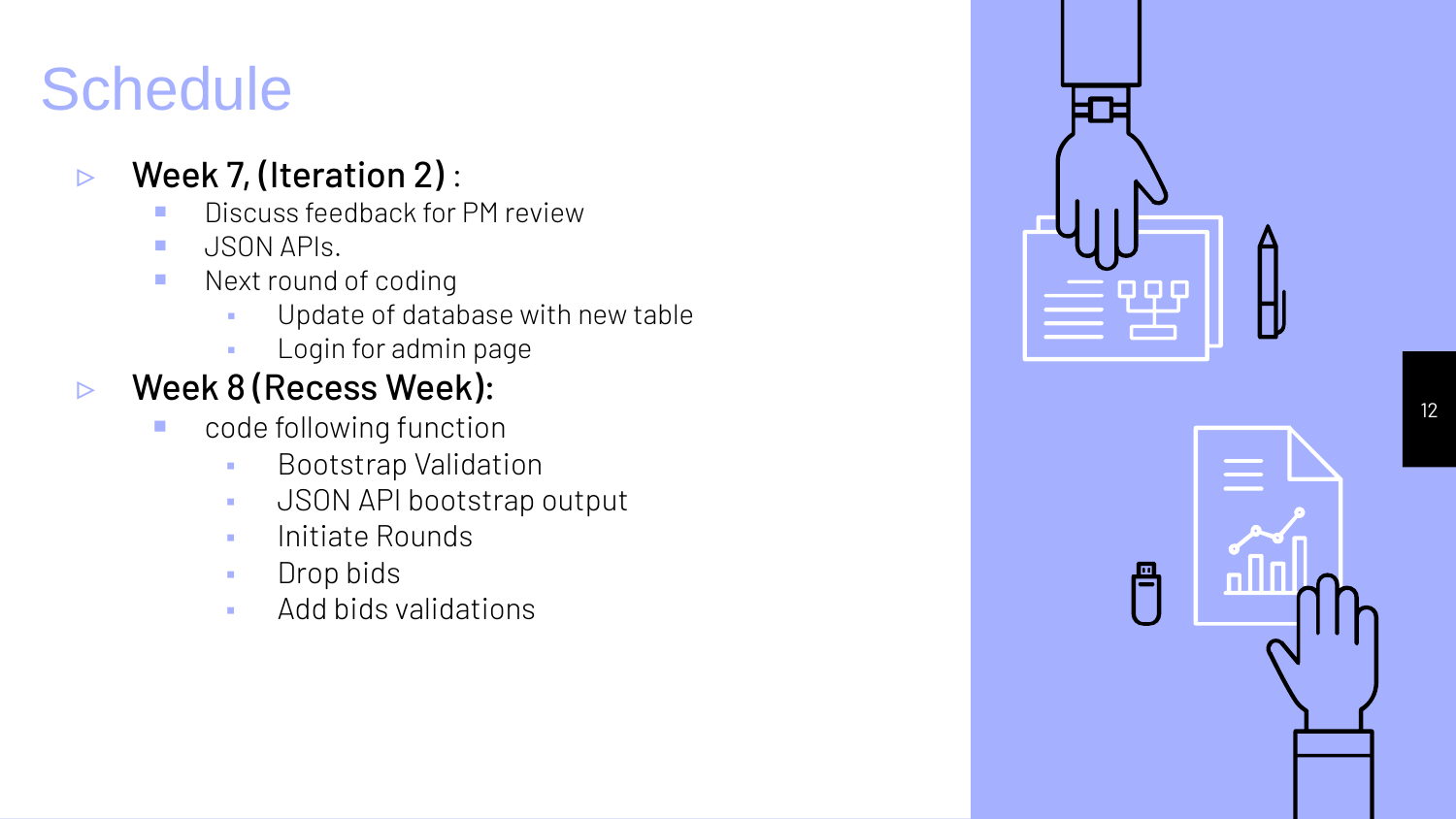

# Schedule
Week 7, (Iteration 2) :
Discuss feedback for PM review
JSON APIs.
Next round of coding
Update of database with new table
Login for admin page
Week 8 (Recess Week):
code following function
Bootstrap Validation
JSON API bootstrap output
Initiate Rounds
Drop bids
Add bids validations

12